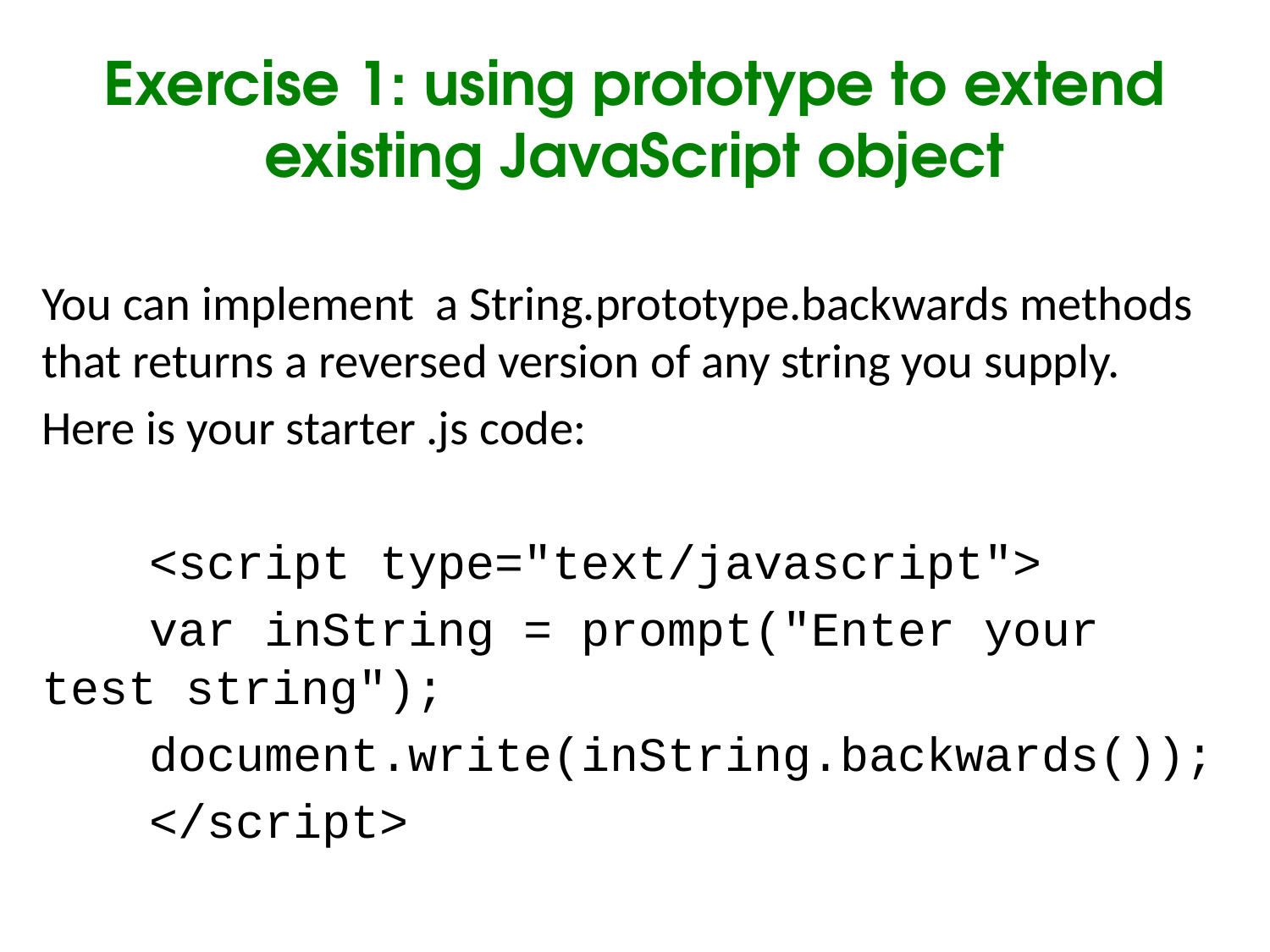

# Exercise 1: using prototype to extend existing JavaScript object

You can implement  a String.prototype.backwards methods that returns a reversed version of any string you supply.
Here is your starter .js code:

	<script type="text/javascript">
	var inString = prompt("Enter your test string");
	document.write(inString.backwards());
	</script>